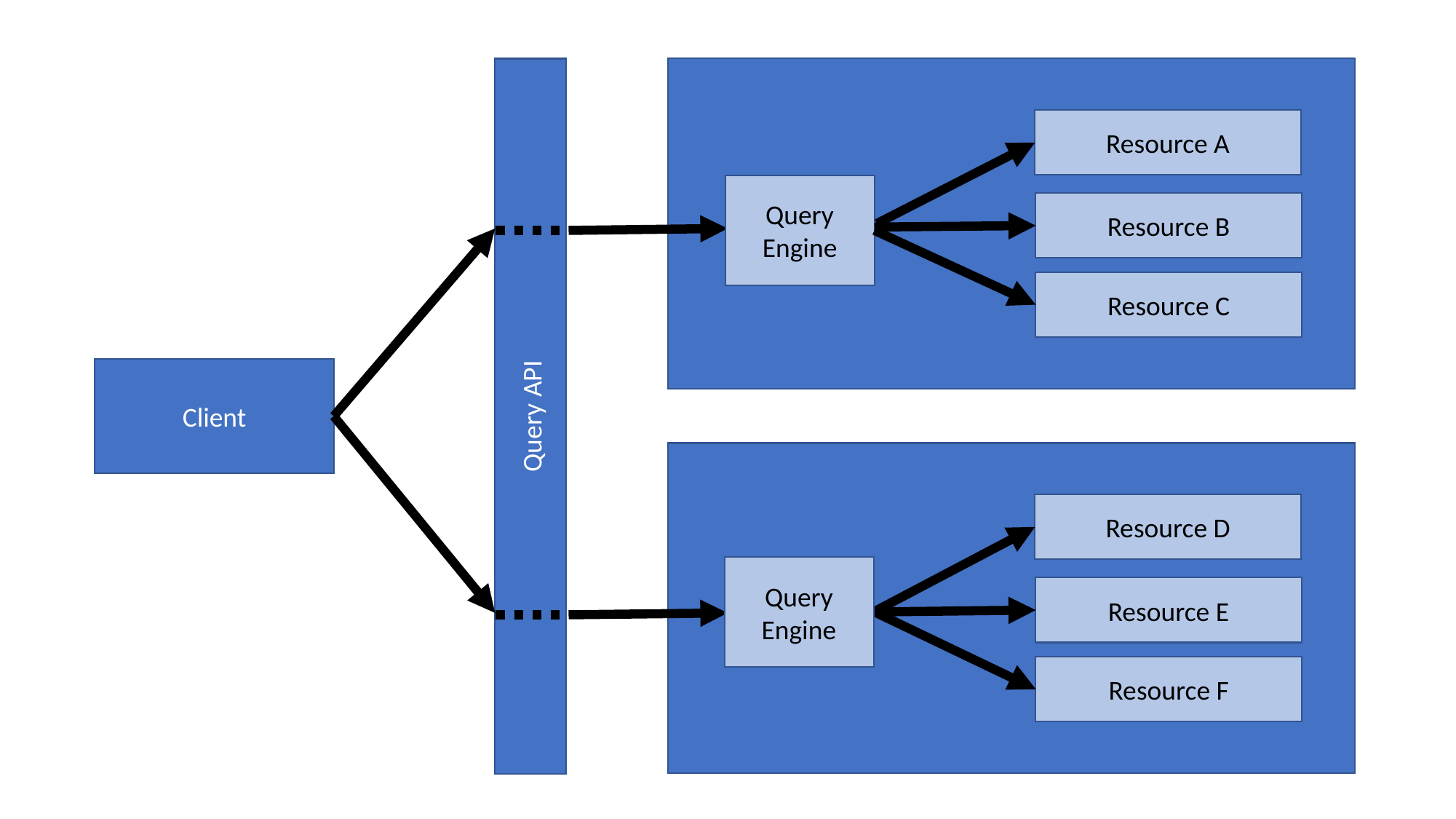

Resource A
Query Engine
Resource B
Resource C
Client
Query API

Resource D
Query Engine
Resource E
Resource F